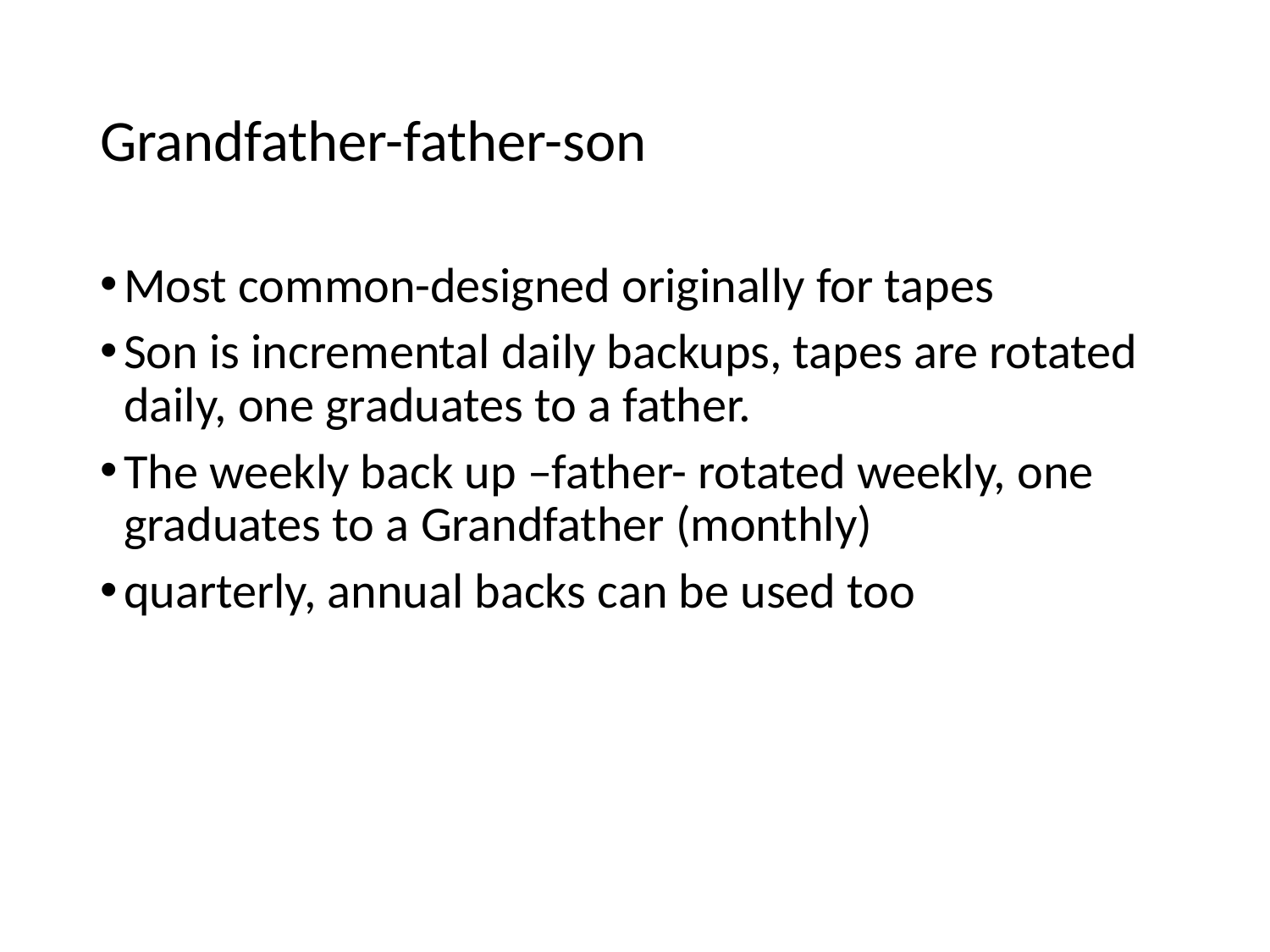

# Grandfather-father-son
Most common-designed originally for tapes
Son is incremental daily backups, tapes are rotated daily, one graduates to a father.
The weekly back up –father- rotated weekly, one graduates to a Grandfather (monthly)
quarterly, annual backs can be used too